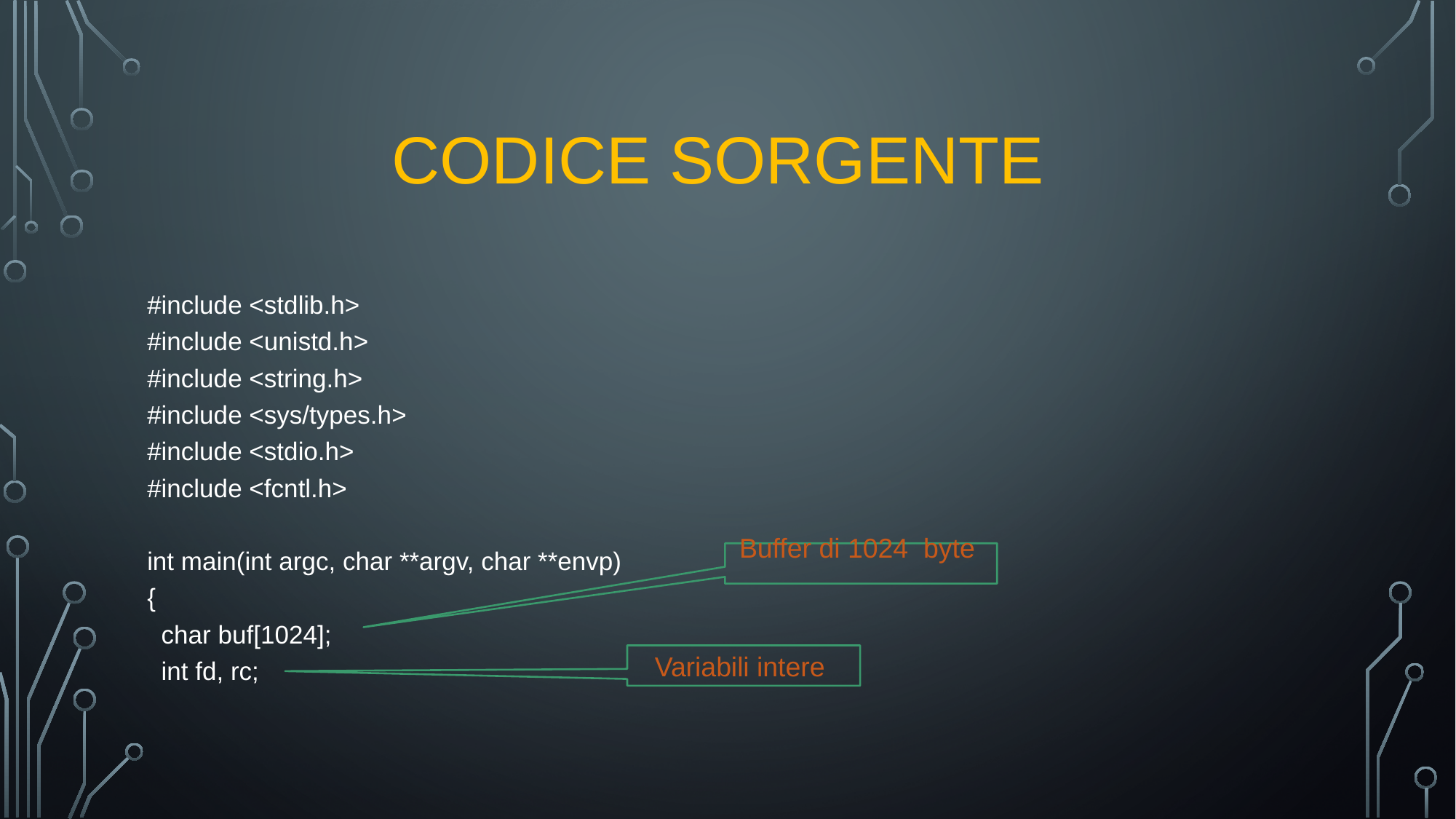

# CODICE SORGENTE
#include <stdlib.h>
#include <unistd.h>
#include <string.h>
#include <sys/types.h>
#include <stdio.h>
#include <fcntl.h>

int main(int argc, char **argv, char **envp)
{
  char buf[1024];
  int fd, rc;

Buffer di 1024  byte
Variabili intere